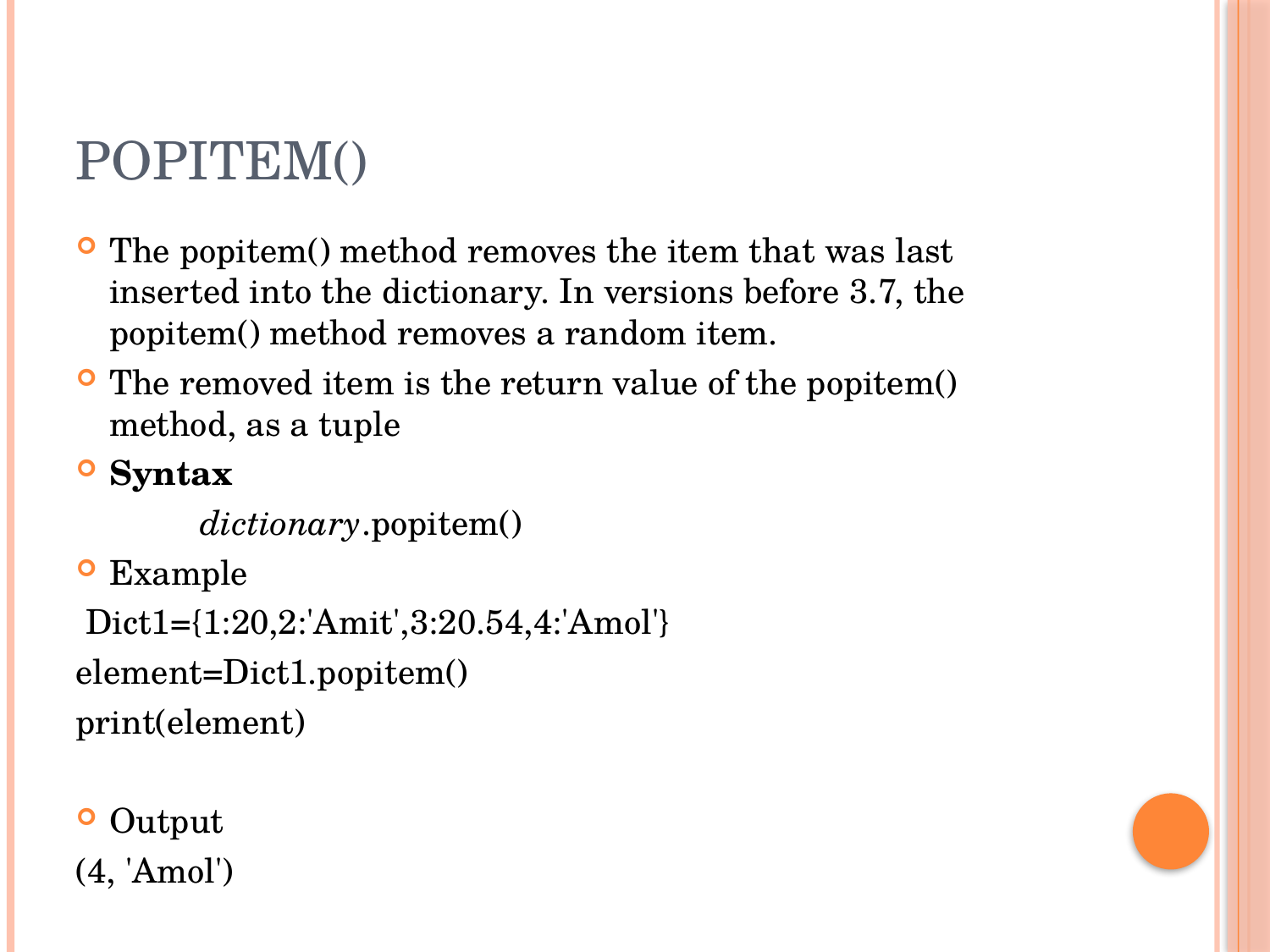

# popitem()
The popitem() method removes the item that was last inserted into the dictionary. In versions before 3.7, the popitem() method removes a random item.
The removed item is the return value of the popitem() method, as a tuple
Syntax
             dictionary.popitem()
Example
 Dict1={1:20,2:'Amit',3:20.54,4:'Amol'}
element=Dict1.popitem()
print(element)

Output
(4, 'Amol')